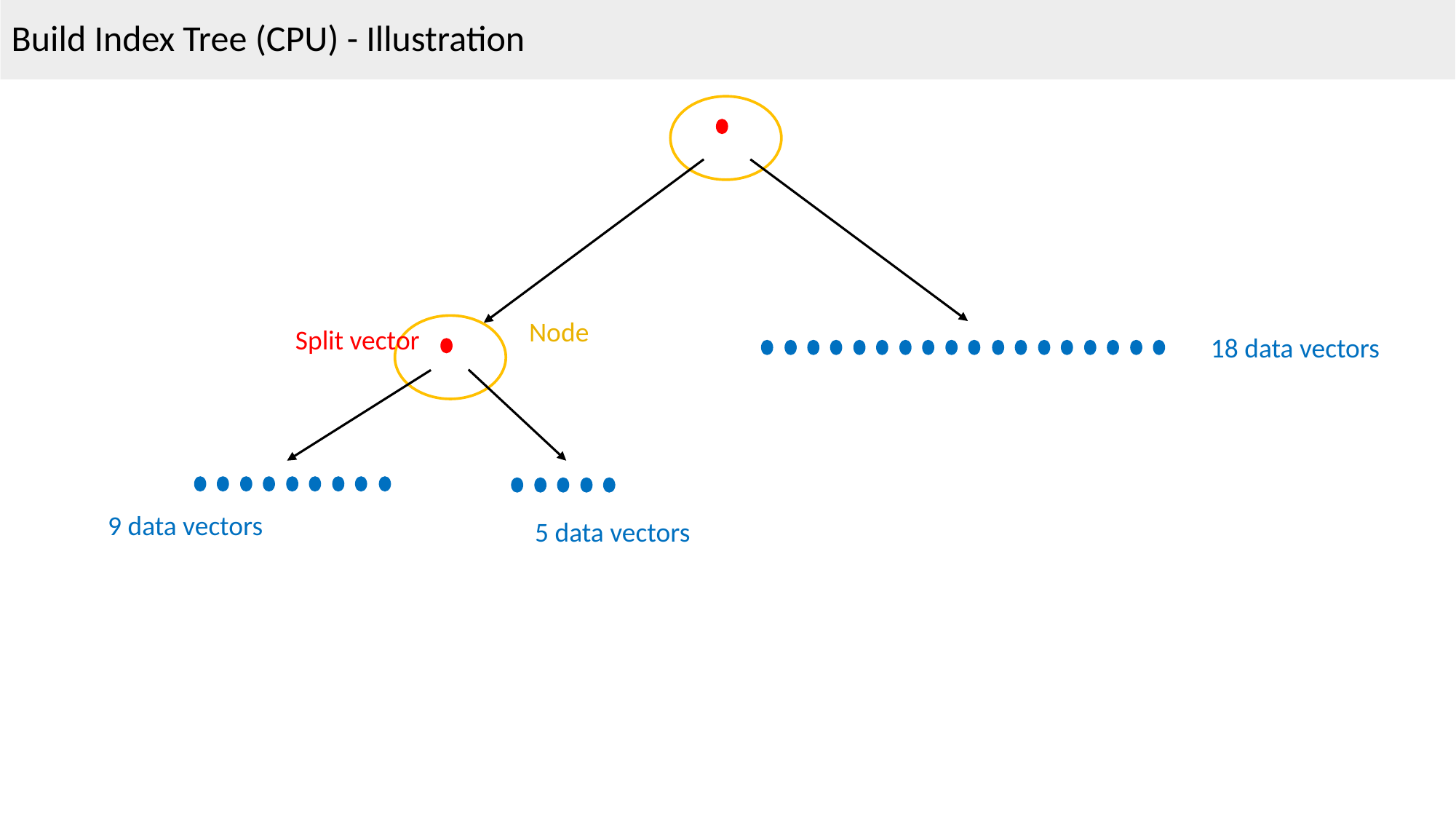

Build Index Tree (CPU) - Illustration

Node

Split vector
18 data vectors

9 data vectors
5 data vectors